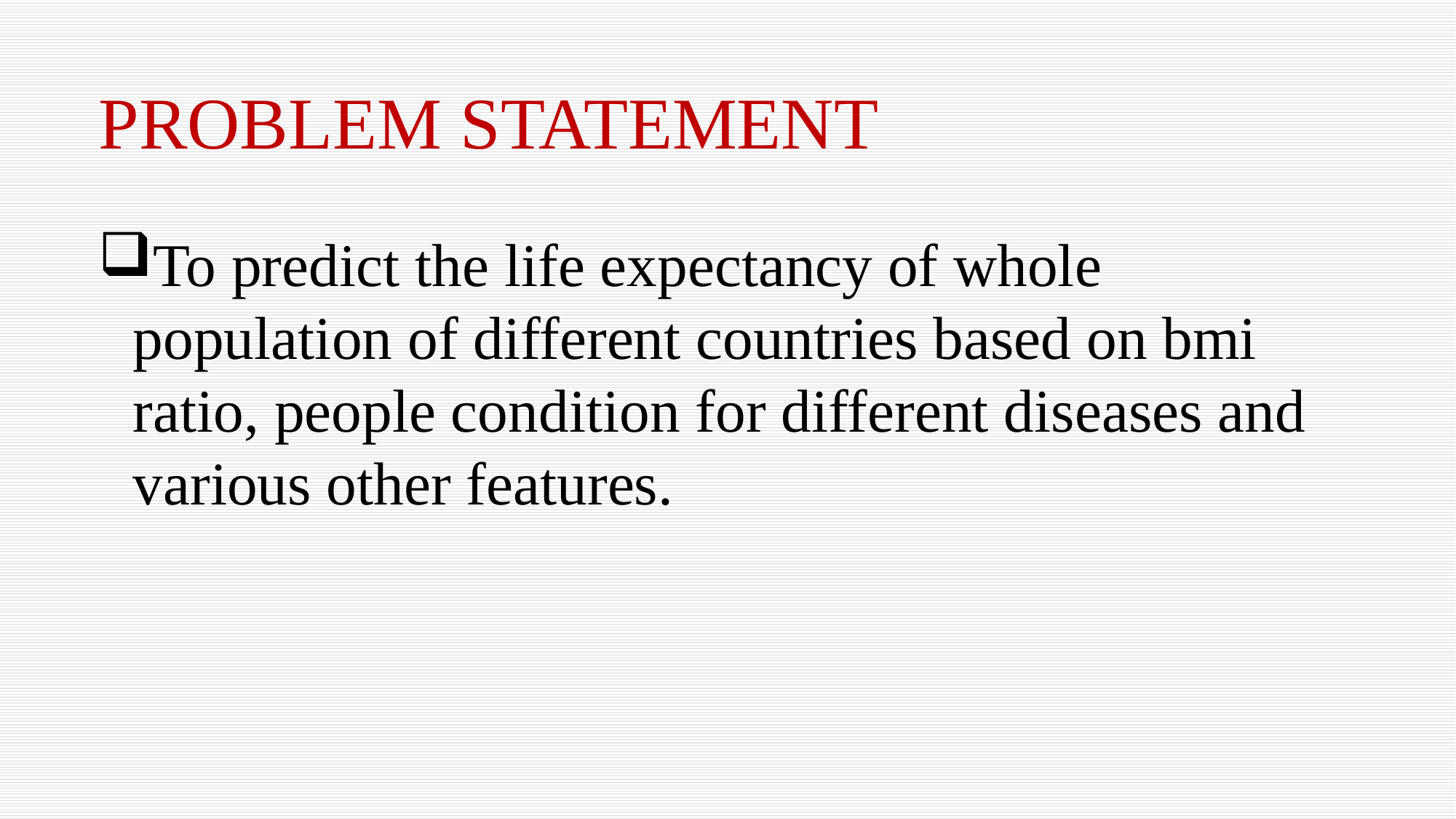

PROBLEM STATEMENT
To predict the life expectancy of whole population of different countries based on bmi ratio, people condition for different diseases and various other features.